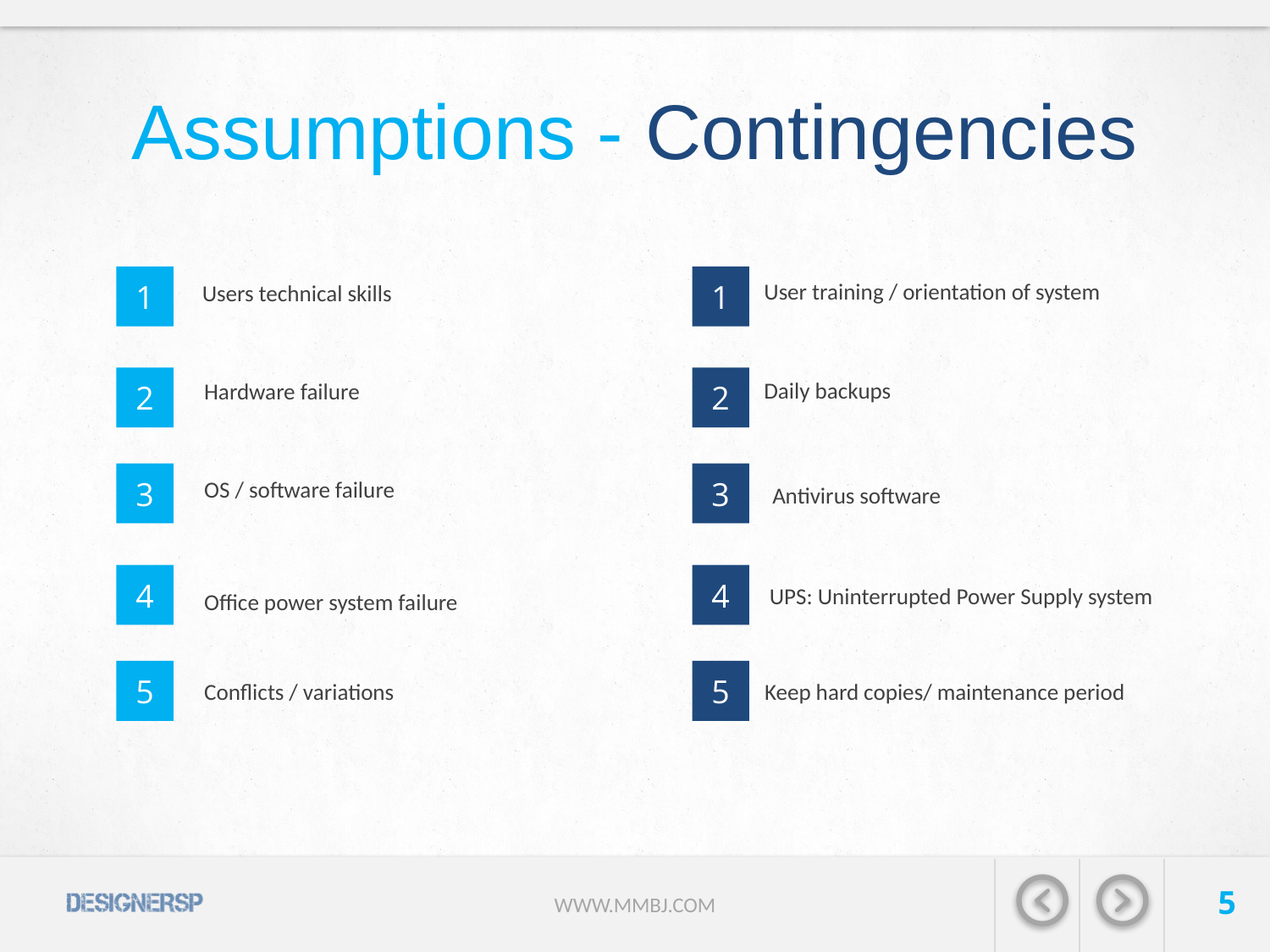

# Assumptions - Contingencies
User training / orientation of system
Users technical skills
1
1
Daily backups
Hardware failure
2
2
OS / software failure
Antivirus software
3
3
UPS: Uninterrupted Power Supply system
Office power system failure
4
4
Conflicts / variations
Keep hard copies/ maintenance period
5
5
5
WWW.MMBJ.COM